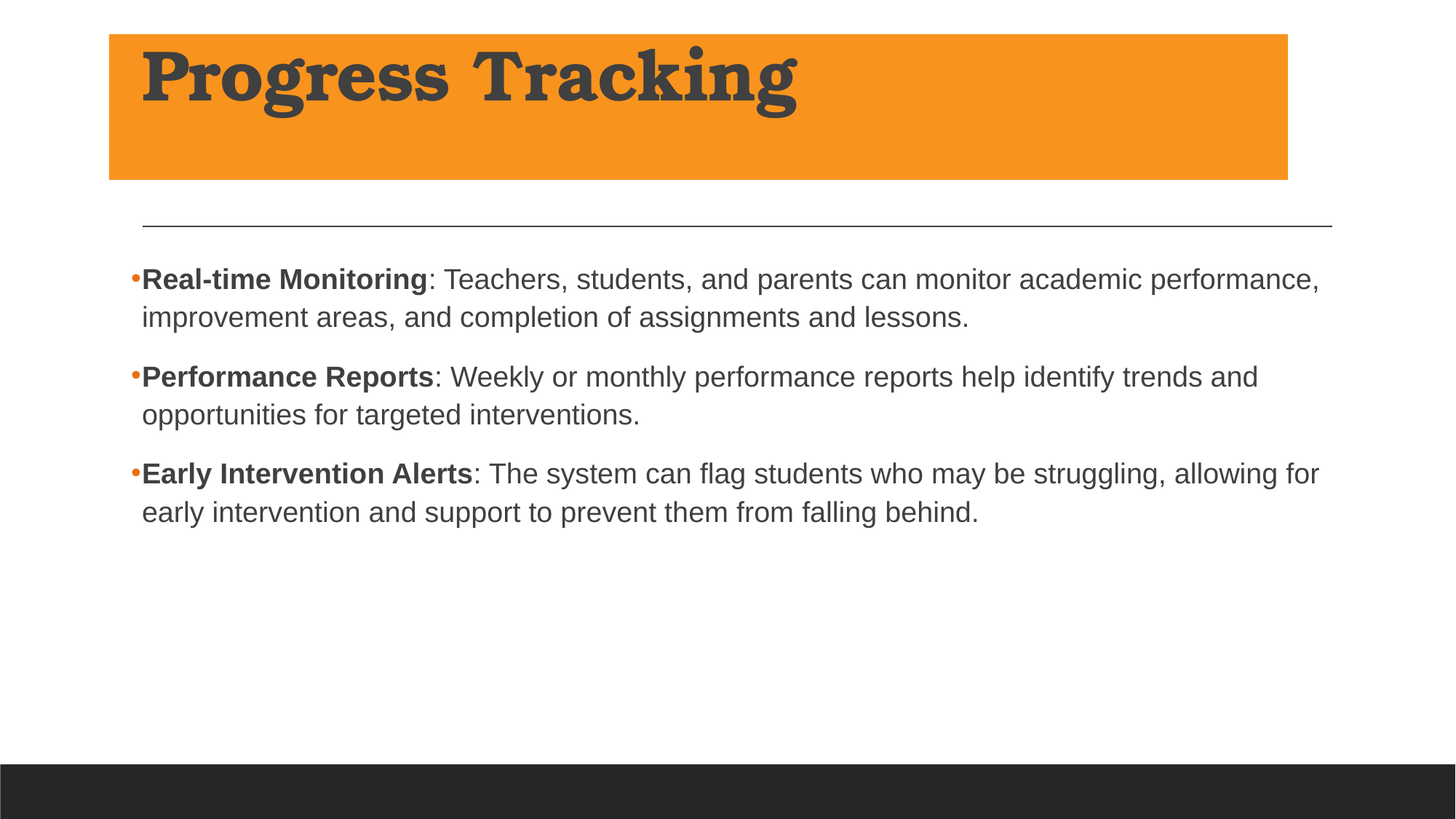

# Progress Tracking
Real-time Monitoring: Teachers, students, and parents can monitor academic performance, improvement areas, and completion of assignments and lessons.
Performance Reports: Weekly or monthly performance reports help identify trends and opportunities for targeted interventions.
Early Intervention Alerts: The system can flag students who may be struggling, allowing for early intervention and support to prevent them from falling behind.